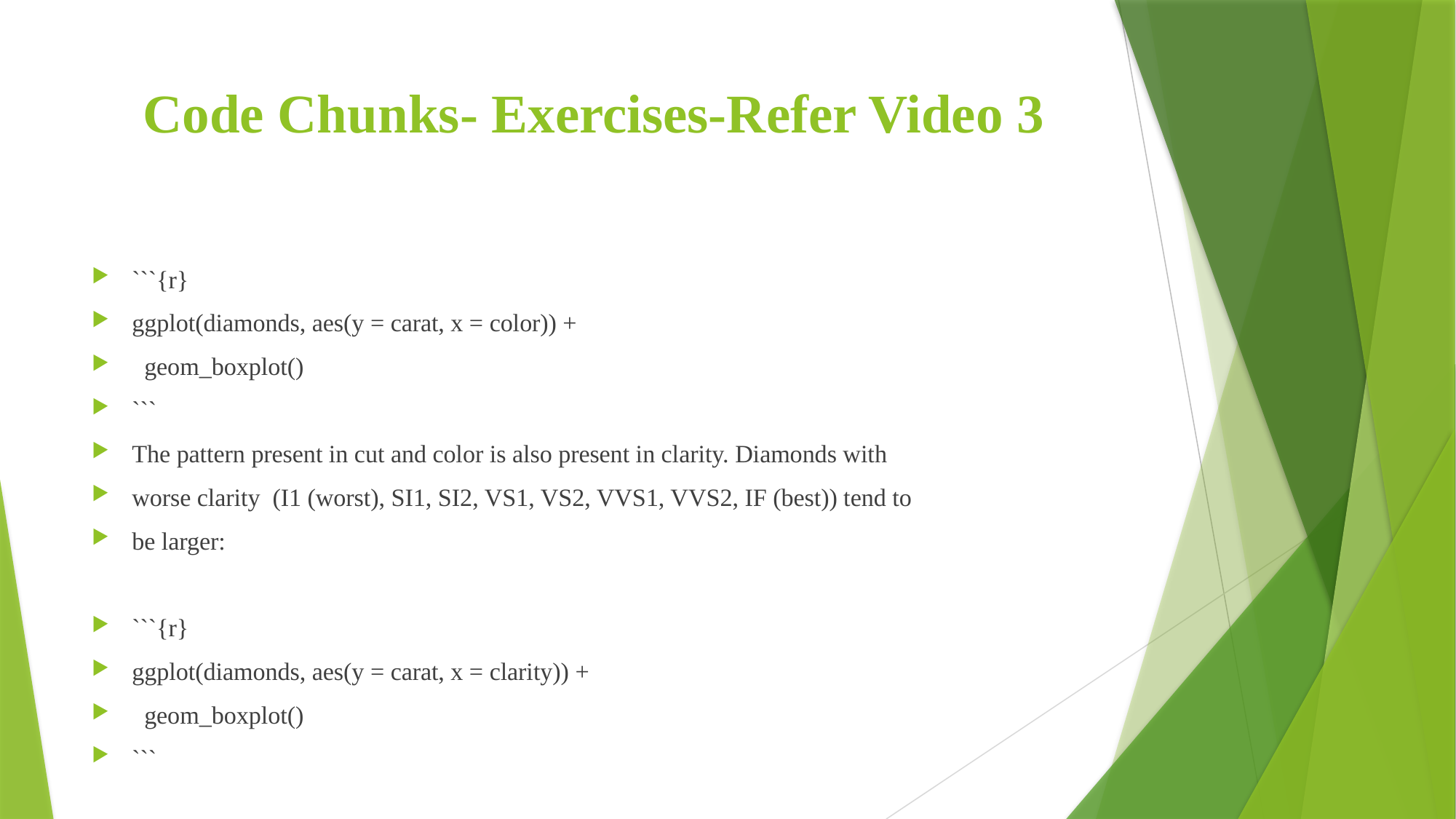

# Code Chunks- Exercises-Refer Video 3
```{r}
ggplot(diamonds, aes(y = carat, x = color)) +
  geom_boxplot()
```
The pattern present in cut and color is also present in clarity. Diamonds with
worse clarity  (I1 (worst), SI1, SI2, VS1, VS2, VVS1, VVS2, IF (best)) tend to
be larger:

```{r}
ggplot(diamonds, aes(y = carat, x = clarity)) +
  geom_boxplot()
```